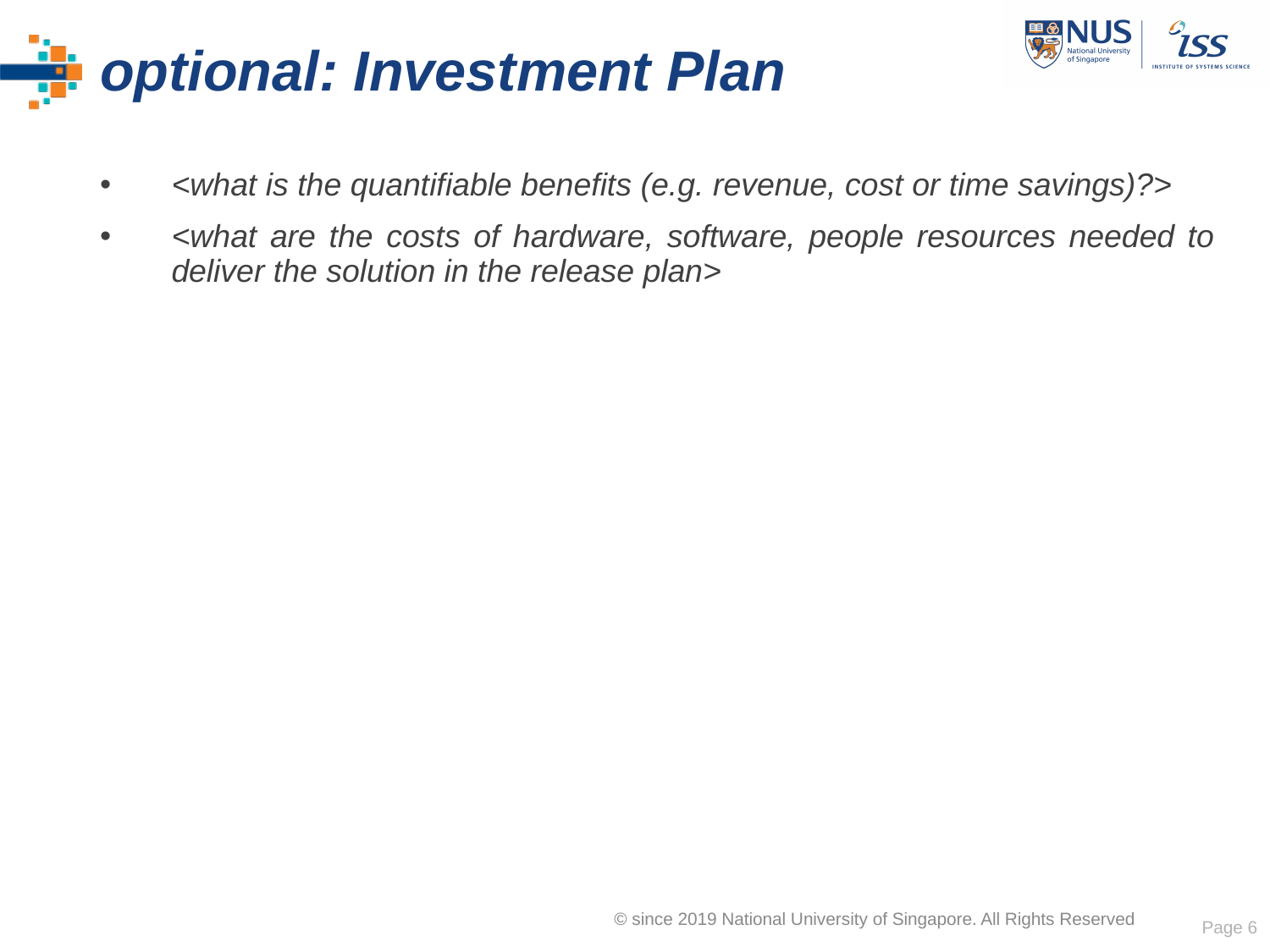

# optional: Investment Plan
<what is the quantifiable benefits (e.g. revenue, cost or time savings)?>
<what are the costs of hardware, software, people resources needed to deliver the solution in the release plan>

Page 6